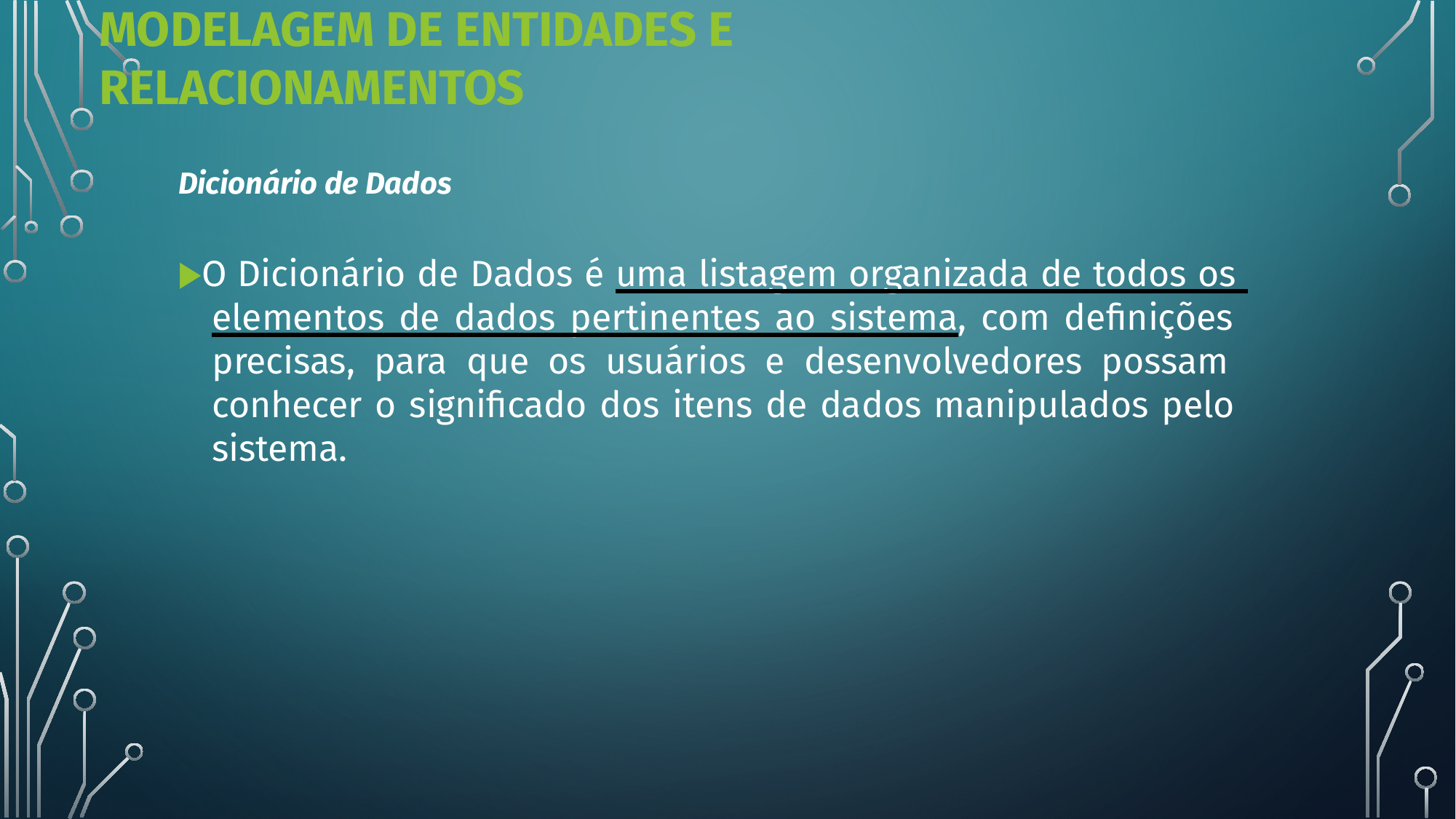

# Modelagem de Entidades e Relacionamentos
Dicionário de Dados

▶O Dicionário de Dados é uma listagem organizada de todos os  elementos de dados pertinentes ao sistema, com definições  precisas, para que os usuários e desenvolvedores possam  conhecer o significado dos itens de dados manipulados pelo  sistema.